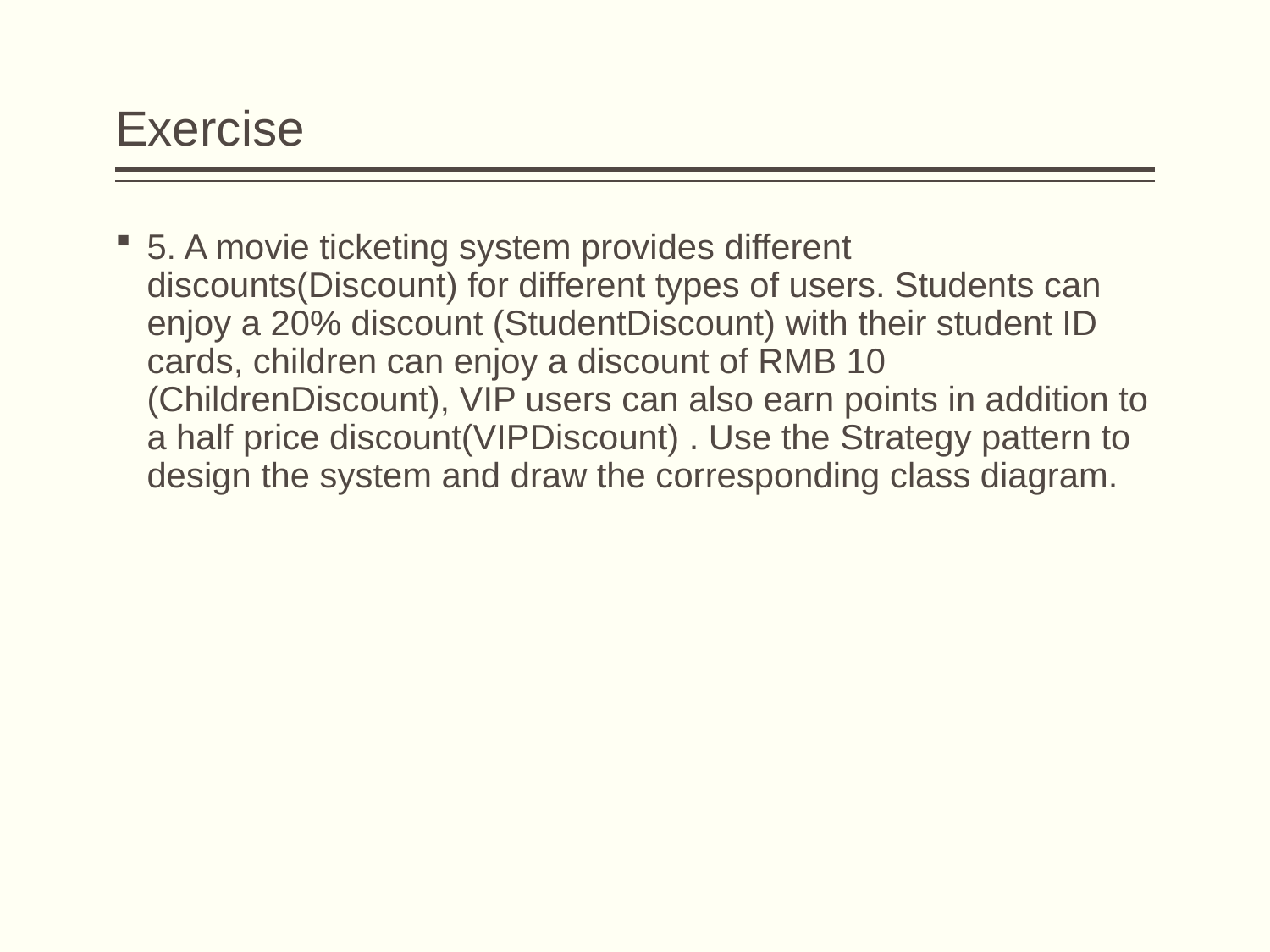

# Exercise
5. A movie ticketing system provides different discounts(Discount) for different types of users. Students can enjoy a 20% discount (StudentDiscount) with their student ID cards, children can enjoy a discount of RMB 10 (ChildrenDiscount), VIP users can also earn points in addition to a half price discount(VIPDiscount) . Use the Strategy pattern to design the system and draw the corresponding class diagram.